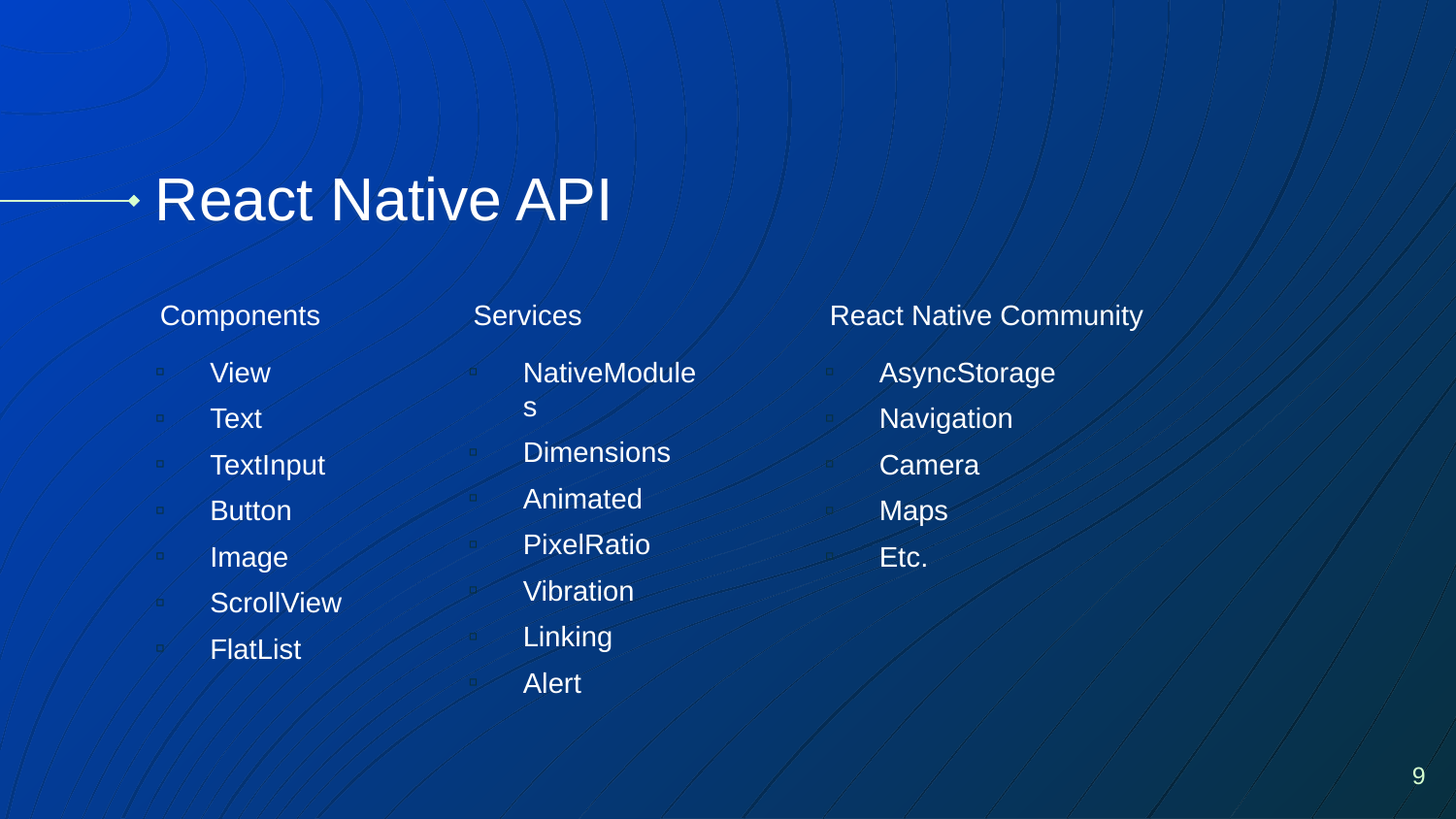

# React Native API
Components
Services
React Native Community
View
Text
TextInput
Button
Image
ScrollView
FlatList

NativeModules
Dimensions
Animated
PixelRatio
Vibration
Linking
Alert
AsyncStorage
Navigation
Camera
Maps
Etc.
9